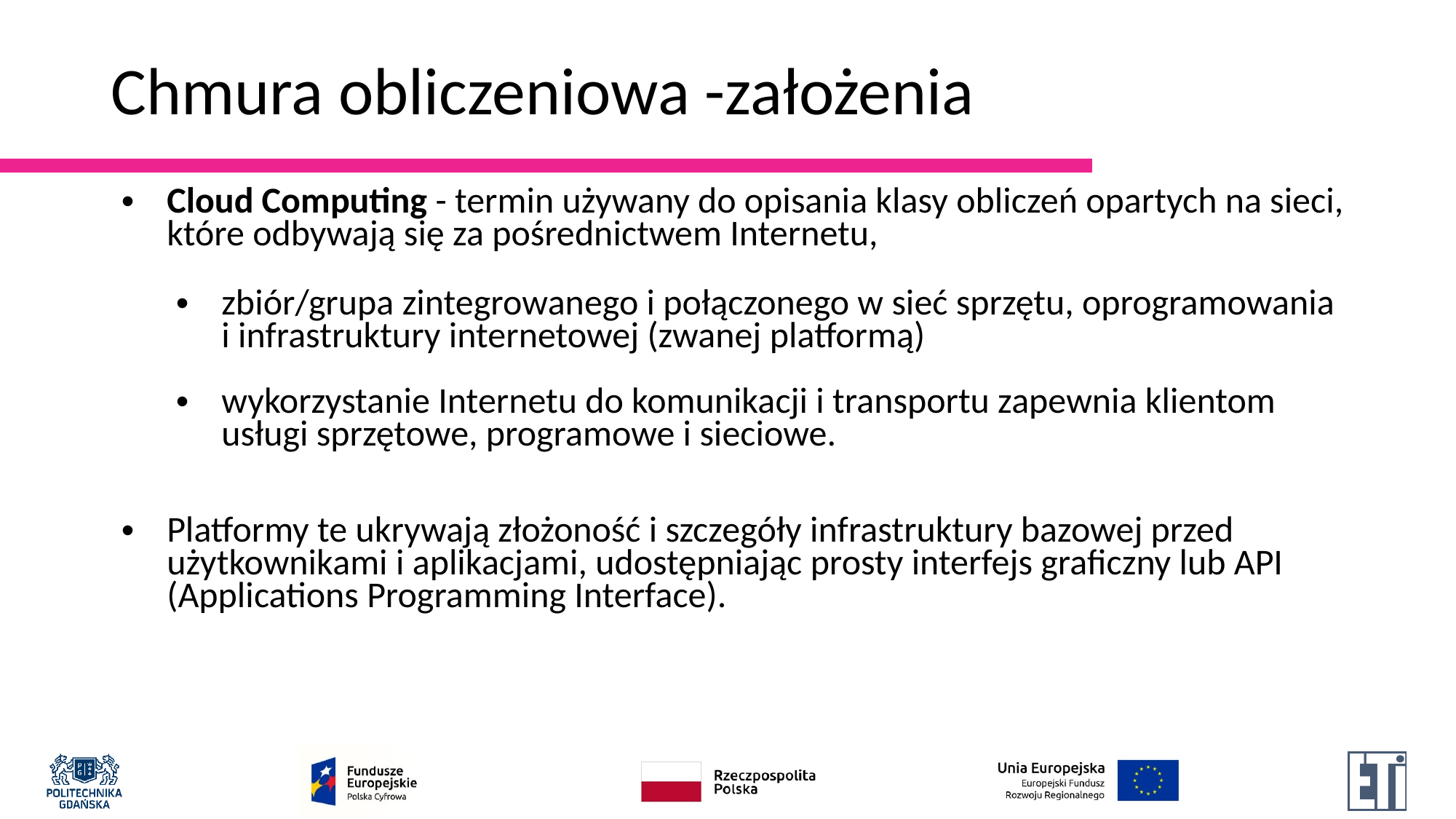

# Chmura obliczeniowa -założenia
Cloud Computing - termin używany do opisania klasy obliczeń opartych na sieci, które odbywają się za pośrednictwem Internetu,
zbiór/grupa zintegrowanego i połączonego w sieć sprzętu, oprogramowania i infrastruktury internetowej (zwanej platformą)
wykorzystanie Internetu do komunikacji i transportu zapewnia klientom usługi sprzętowe, programowe i sieciowe.

Platformy te ukrywają złożoność i szczegóły infrastruktury bazowej przed użytkownikami i aplikacjami, udostępniając prosty interfejs graficzny lub API (Applications Programming Interface).